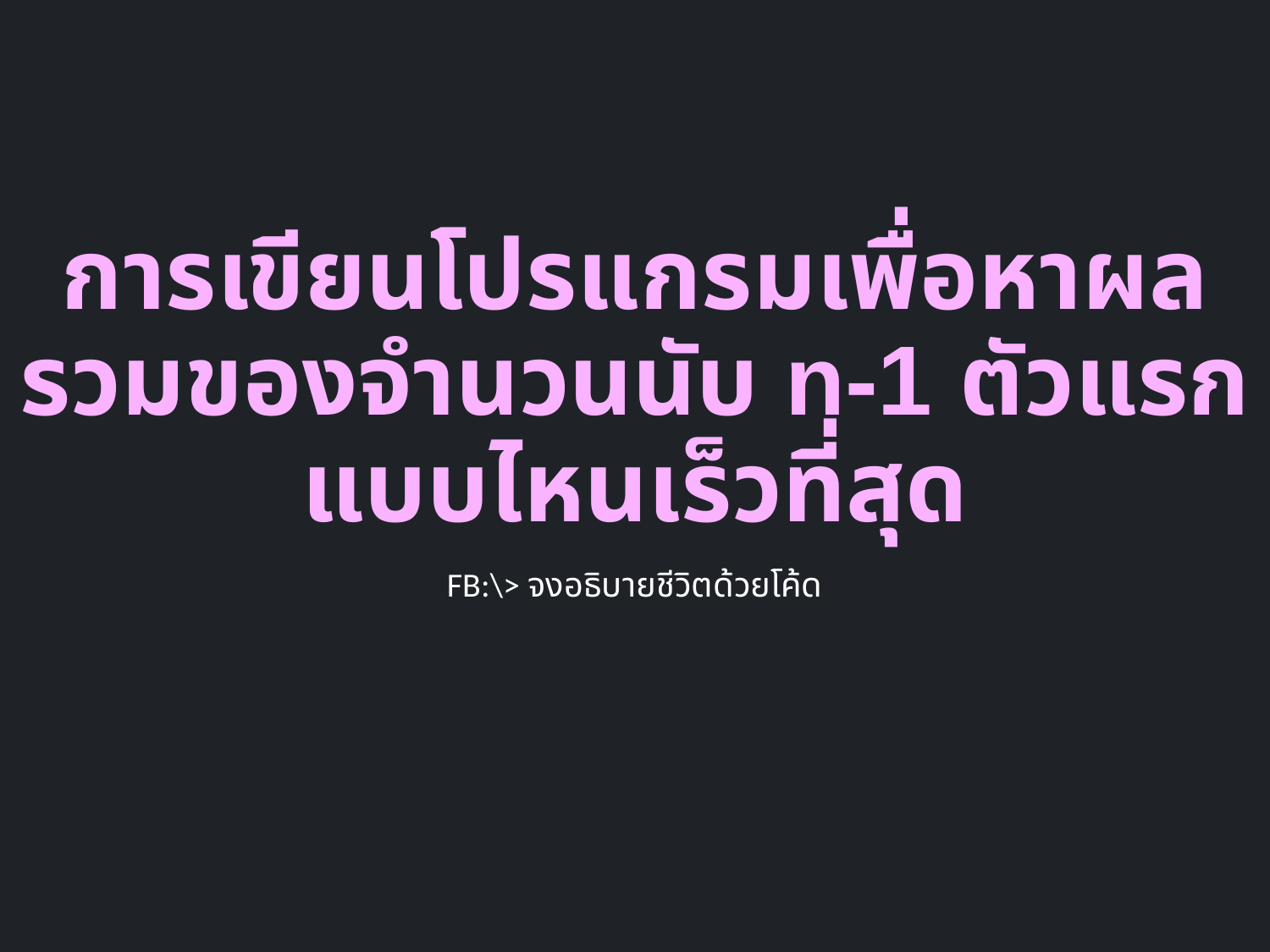

# การเขียนโปรแกรมเพื่อหาผลรวมของจำนวนนับ n-1 ตัวแรกแบบไหนเร็วที่สุด
FB:\> จงอธิบายชีวิตด้วยโค้ด